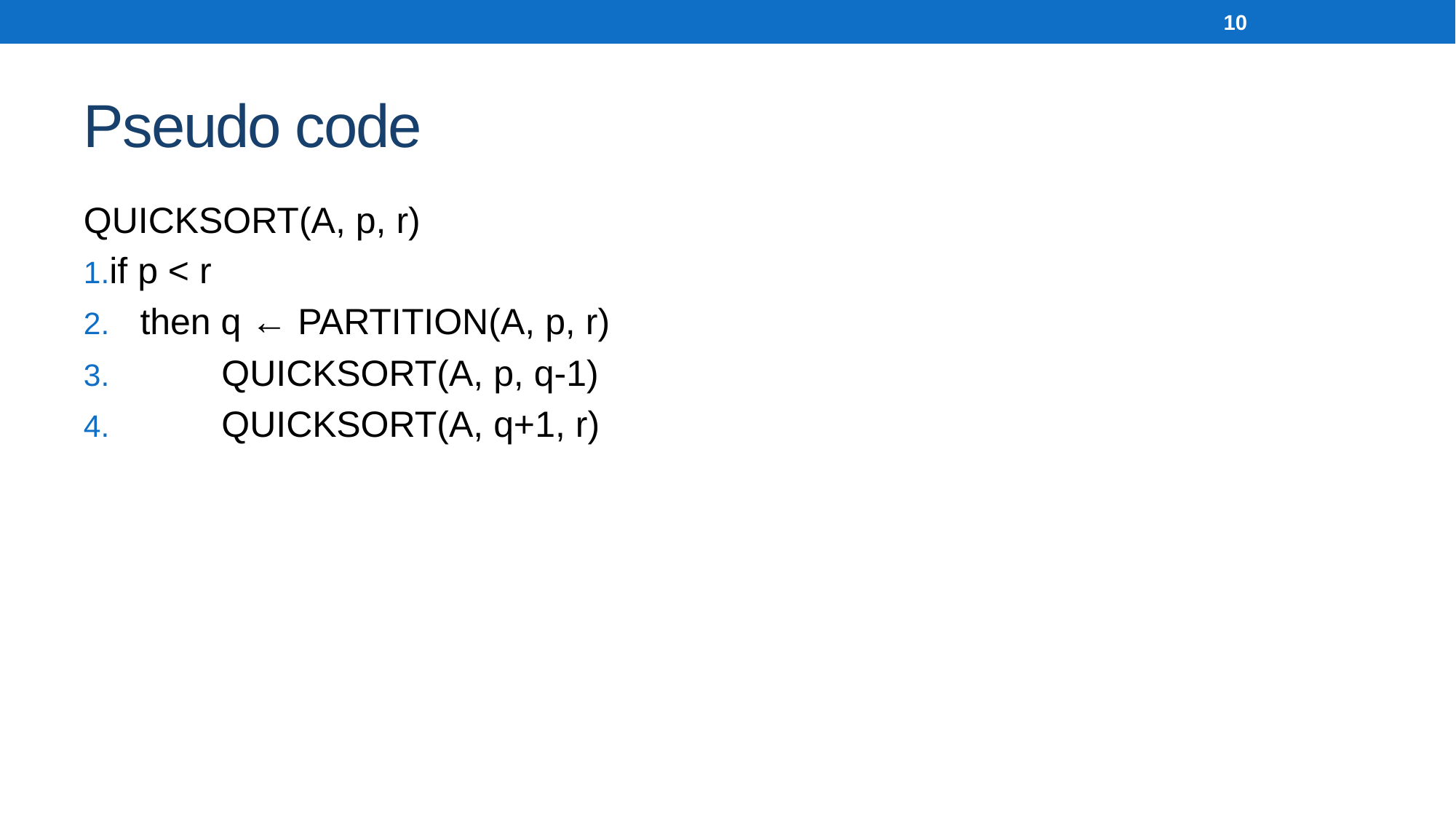

10
# Pseudo code
QUICKSORT(A, p, r)
if p < r
   then q ← PARTITION(A, p, r)
           QUICKSORT(A, p, q-1)
           QUICKSORT(A, q+1, r)